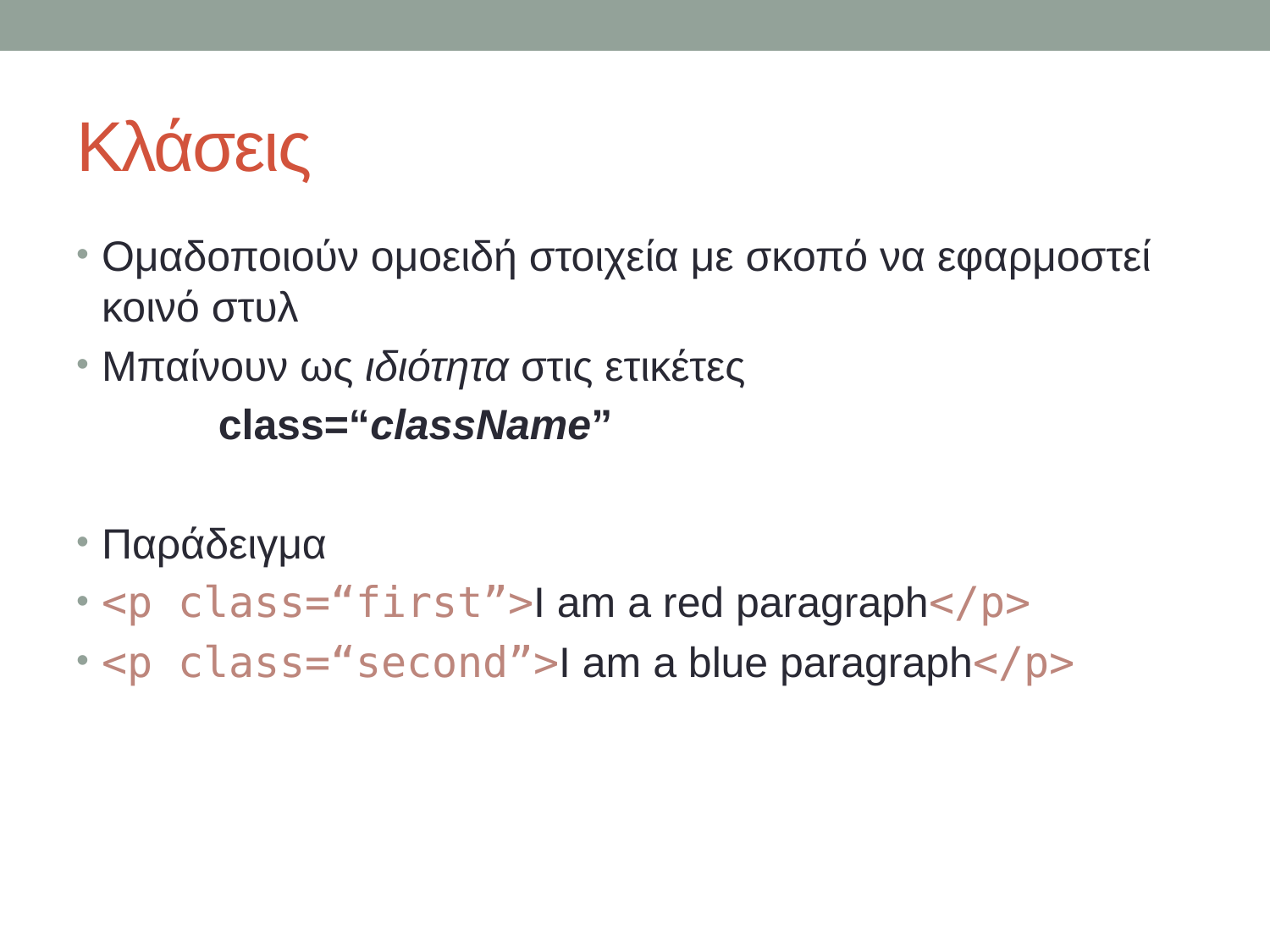

# Κλάσεις
Oμαδοποιούν ομοειδή στοιχεία με σκοπό να εφαρμοστεί κοινό στυλ
Μπαίνουν ως ιδιότητα στις ετικέτες
            class=“className”

Παράδειγμα
<p class=“first”>I am a red paragraph</p>
<p class=“second”>I am a blue paragraph</p>